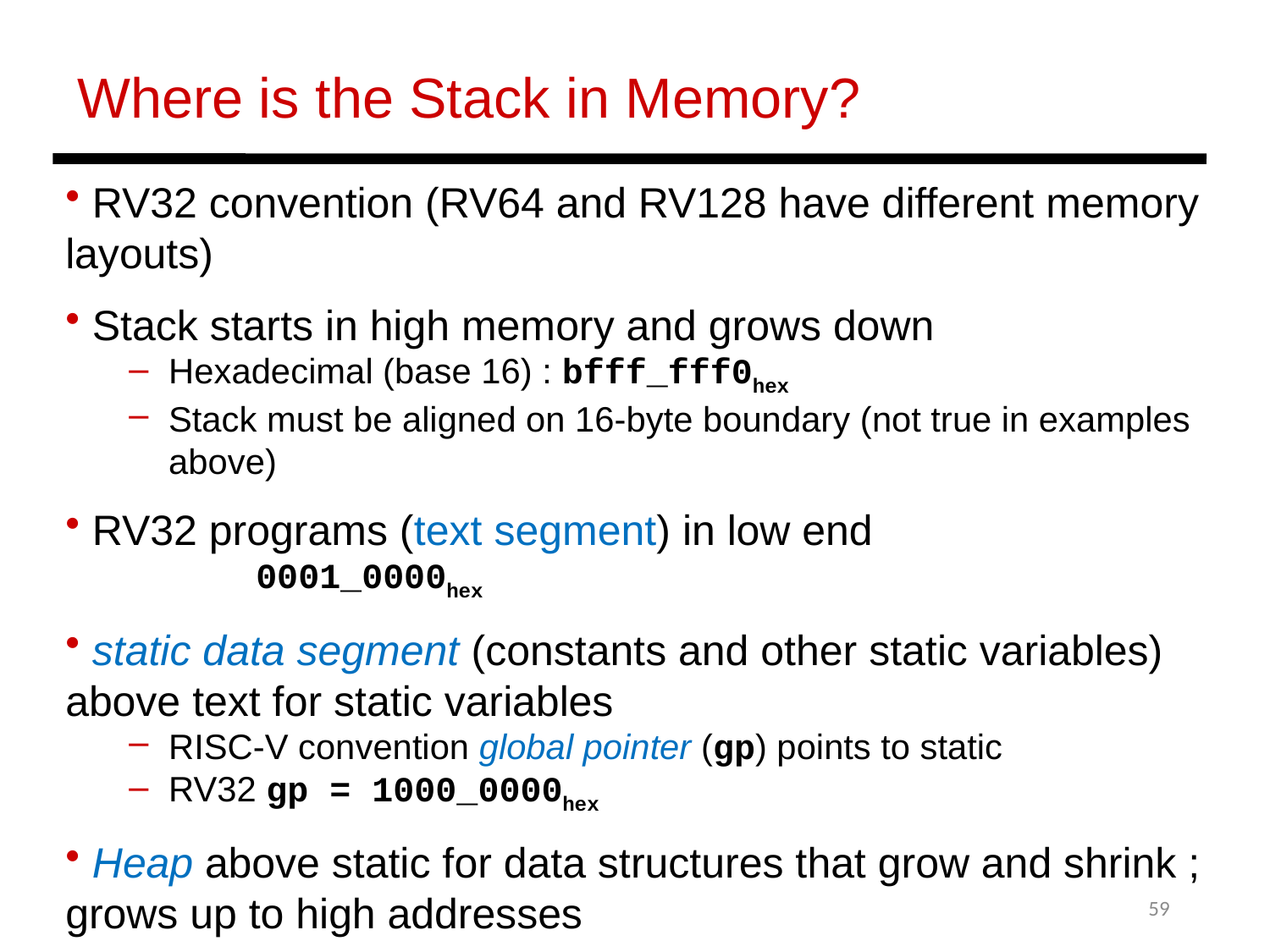

Where is the Stack in Memory?

 RV32 convention (RV64 and RV128 have different memory layouts)

 Stack starts in high memory and grows down
Hexadecimal (base 16) : bfff_fff0hex
Stack must be aligned on 16-byte boundary (not true in examples above)

 RV32 programs (text segment) in low end
	0001_0000hex

 static data segment (constants and other static variables) above text for static variables
RISC-V convention global pointer (gp) points to static
RV32 gp = 1000_0000hex

 Heap above static for data structures that grow and shrink ; grows up to high addresses

59